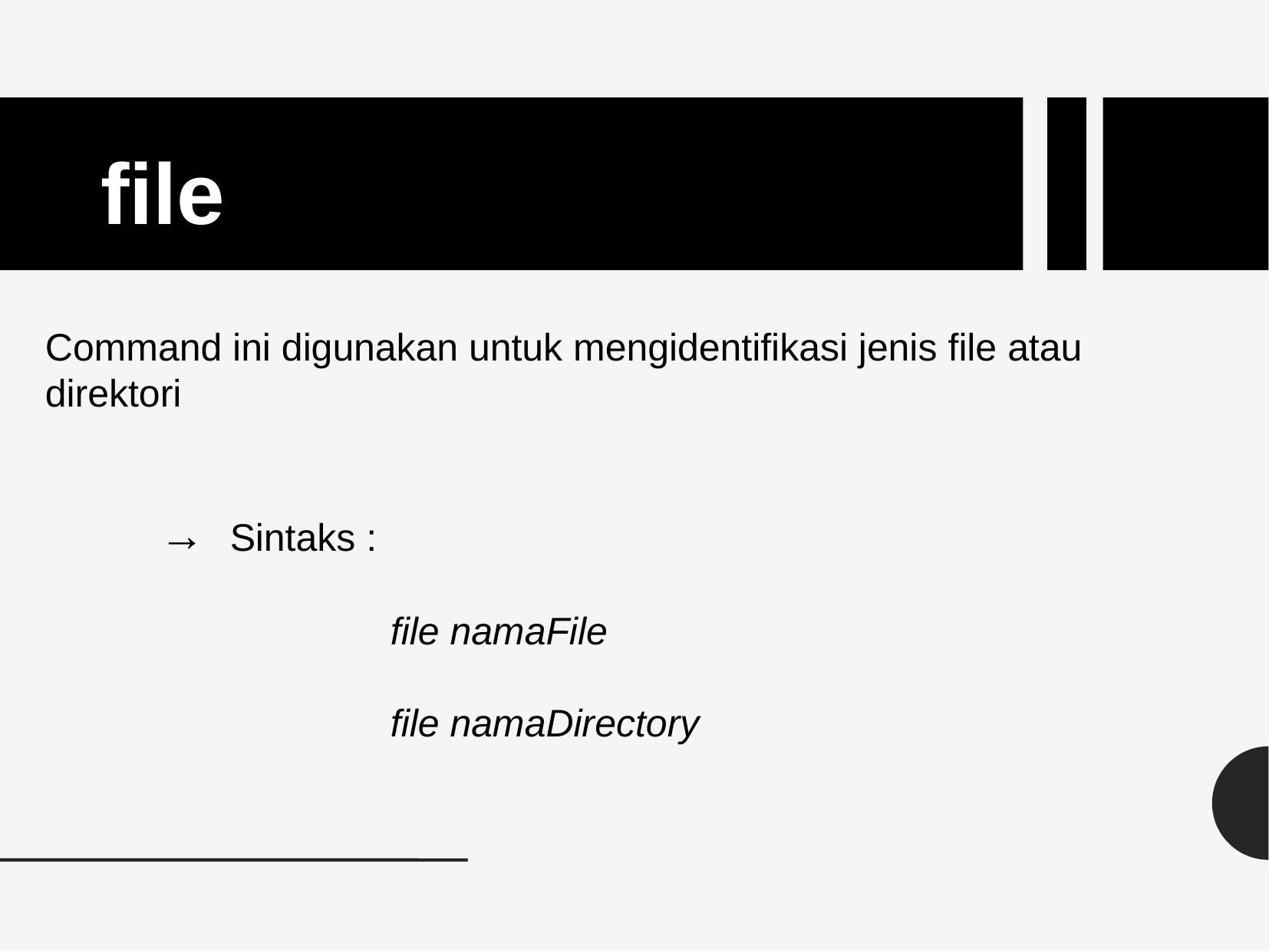

file
Command ini digunakan untuk mengidentifikasi jenis file atau direktori

	→  Sintaks :

			file namaFile

			file namaDirectory